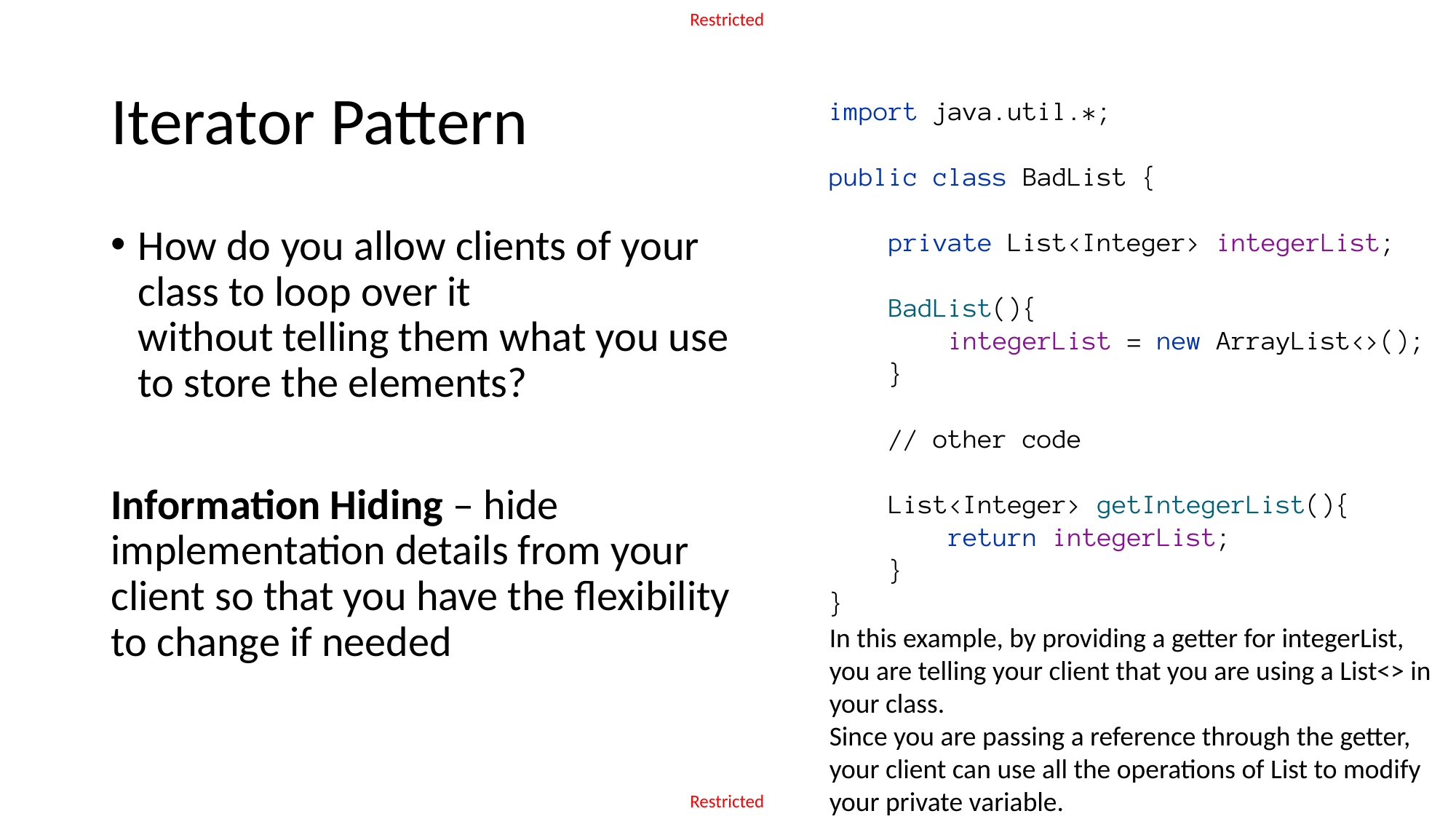

# Iterator Pattern
import java.util.*;
public class BadList {
    private List<Integer> integerList;
    BadList(){
        integerList = new ArrayList<>();
    }

    // other code
    List<Integer> getIntegerList(){
        return integerList;
    }
}
How do you allow clients of your class to loop over it
without telling them what you use to store the elements?

Information Hiding – hide implementation details from your client so that you have the flexibility to change if needed
In this example, by providing a getter for integerList, you are telling your client that you are using a List<> in your class.
Since you are passing a reference through the getter, your client can use all the operations of List to modify your private variable.